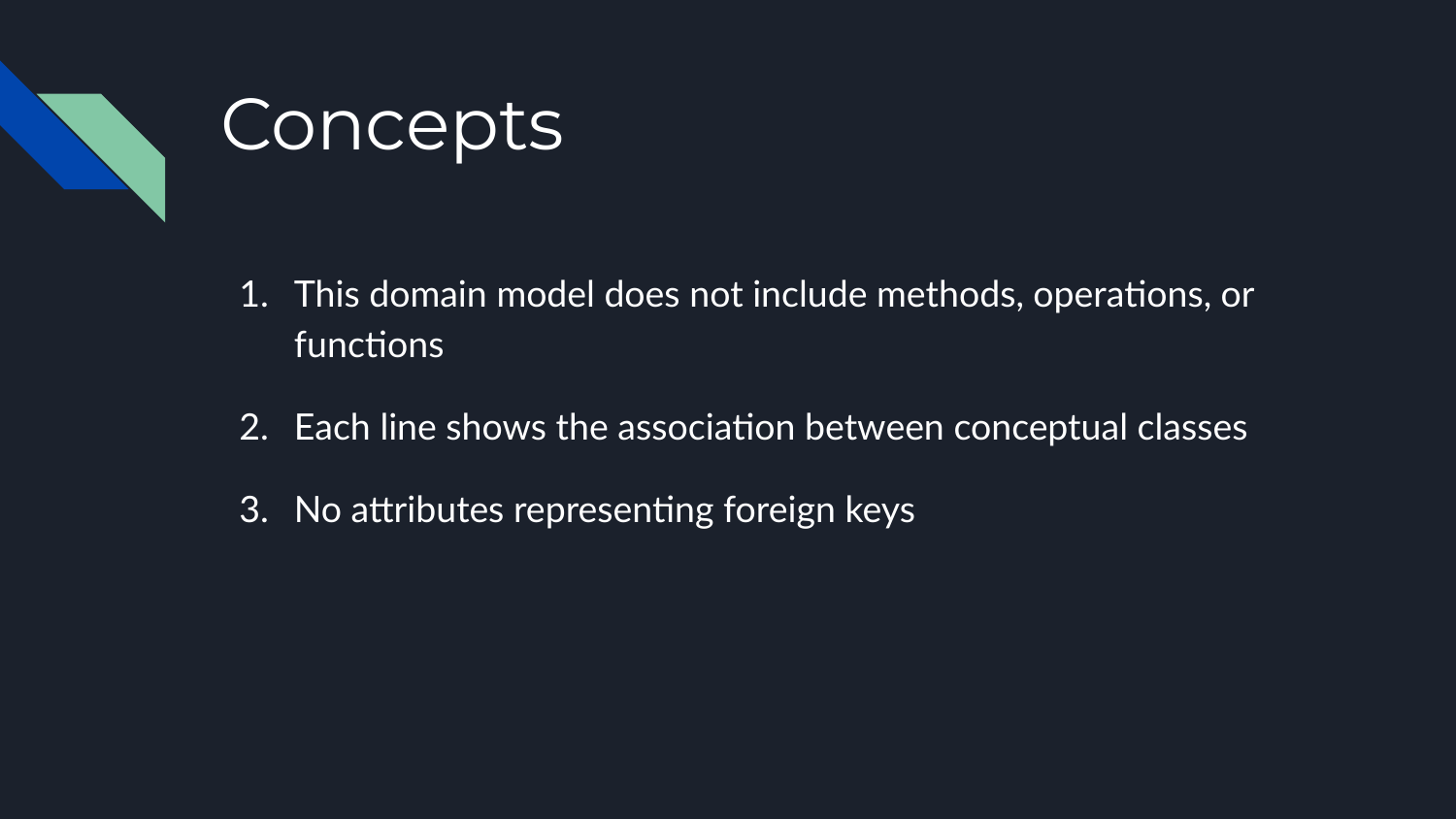

# Concepts

This domain model does not include methods, operations, or functions
Each line shows the association between conceptual classes
No attributes representing foreign keys